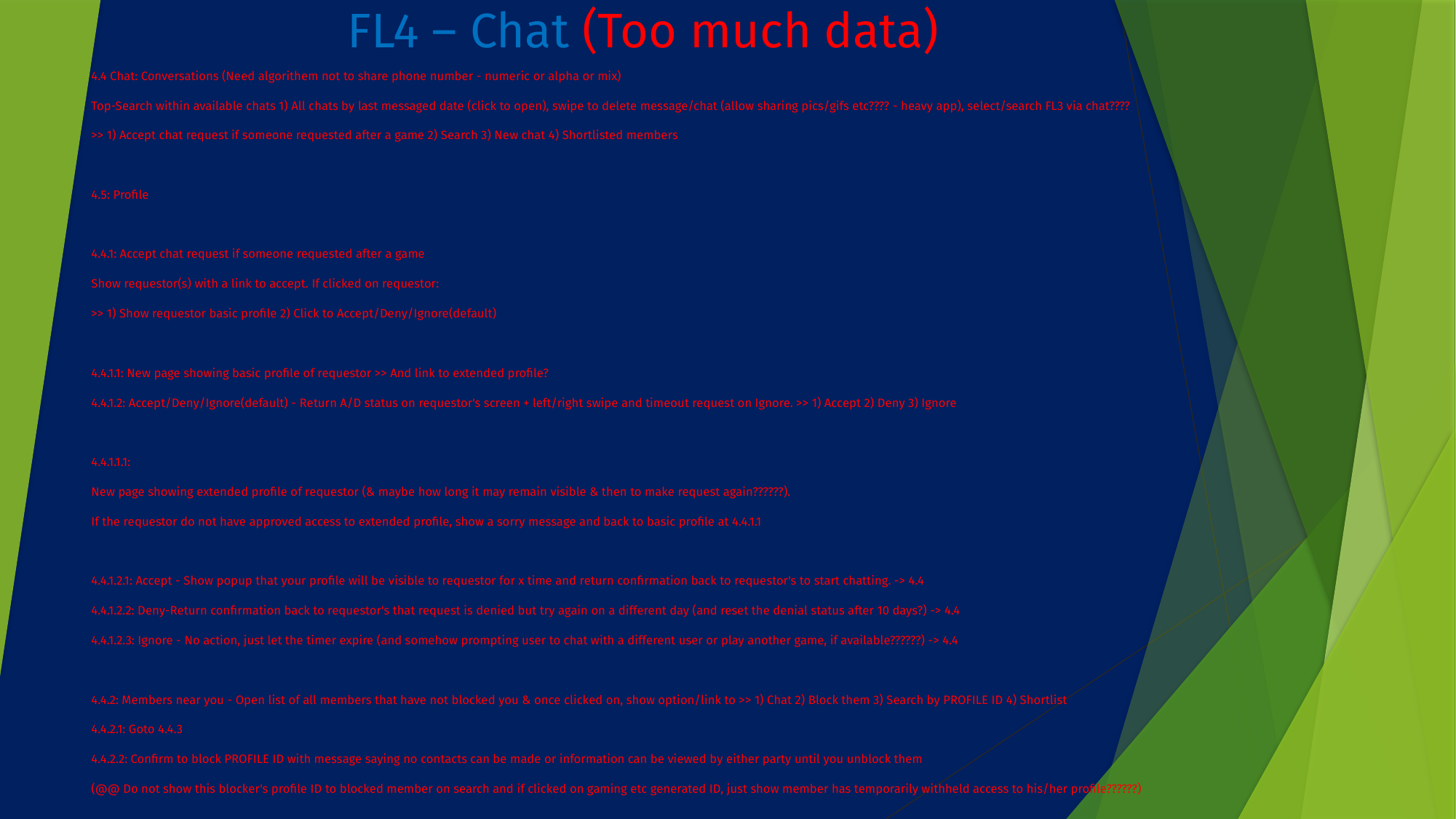

# FL4 – Chat (Too much data)
4.4 Chat: Conversations (Need algorithem not to share phone number - numeric or alpha or mix)
Top-Search within available chats 1) All chats by last messaged date (click to open), swipe to delete message/chat (allow sharing pics/gifs etc???? - heavy app), select/search FL3 via chat????
>> 1) Accept chat request if someone requested after a game 2) Search 3) New chat 4) Shortlisted members

4.5: Profile

4.4.1: Accept chat request if someone requested after a game
Show requestor(s) with a link to accept. If clicked on requestor:
>> 1) Show requestor basic profile 2) Click to Accept/Deny/Ignore(default)

4.4.1.1: New page showing basic profile of requestor >> And link to extended profile?
4.4.1.2: Accept/Deny/Ignore(default) - Return A/D status on requestor's screen + left/right swipe and timeout request on Ignore. >> 1) Accept 2) Deny 3) Ignore

4.4.1.1.1:
New page showing extended profile of requestor (& maybe how long it may remain visible & then to make request again??????).
If the requestor do not have approved access to extended profile, show a sorry message and back to basic profile at 4.4.1.1

4.4.1.2.1: Accept - Show popup that your profile will be visible to requestor for x time and return confirmation back to requestor's to start chatting. -> 4.4
4.4.1.2.2: Deny-Return confirmation back to requestor's that request is denied but try again on a different day (and reset the denial status after 10 days?) -> 4.4
4.4.1.2.3: Ignore - No action, just let the timer expire (and somehow prompting user to chat with a different user or play another game, if available??????) -> 4.4

4.4.2: Members near you - Open list of all members that have not blocked you & once clicked on, show option/link to >> 1) Chat 2) Block them 3) Search by PROFILE ID 4) Shortlist
4.4.2.1: Goto 4.4.3
4.4.2.2: Confirm to block PROFILE ID with message saying no contacts can be made or information can be viewed by either party until you unblock them
(@@ Do not show this blocker's profile ID to blocked member on search and if clicked on gaming etc generated ID, just show member has temporarily withheld access to his/her profile??????)

4.4.2.3: Search by PROFILE ID
Give exact profile ID in search box and return member with option to >> 1) Chat 2) Block
4.4.2.3.1: Jump to 4.4.3
4.4.2.3.2: Goto 4.4.2.2

4.4.2.4: Shortlist
Flag them to be on shortlist

4.4.4: Shortlisted members
>> 1) Chat 2) Remove from shortlist

4.4.4.1: Goto 4.4.3
4.4.4.1: Ask confirm deletion of profile ID and popup to confirm. Once clicked, remove shortlist flag and go back to 4.4.4

4.4.3: Open chat screen for the individual & >> 1) Link to offer drink 2) Transfer points next to the name
chat away, similar to whatsapp
4.4.3.1: To the PROFILE ID, offer drink (default points) at a location or just points
Allow to choose type of drink & standard point value e.g. 500 for pint, 800 for quart, 700 for single, 1200 for double etc and period to redeem - Then show points needed + transfer fees in points (or simply offer to transfer x points)
>> Link to confirm offer

4.4.3.1.1:
Show PROFILE ID, drink being offerred (optional for simple point transfers), points (including transfer fees), redeem by date and >> Link to complete transfer
Once clicked, show confirmation & thank you message. Update receiver's point tally (and show a popup on receiver's phone that a drink has been received &respective points added in your points wallet - In wallet show redeem by date)

4.4.3.2: Goto 4.4.3.1.1